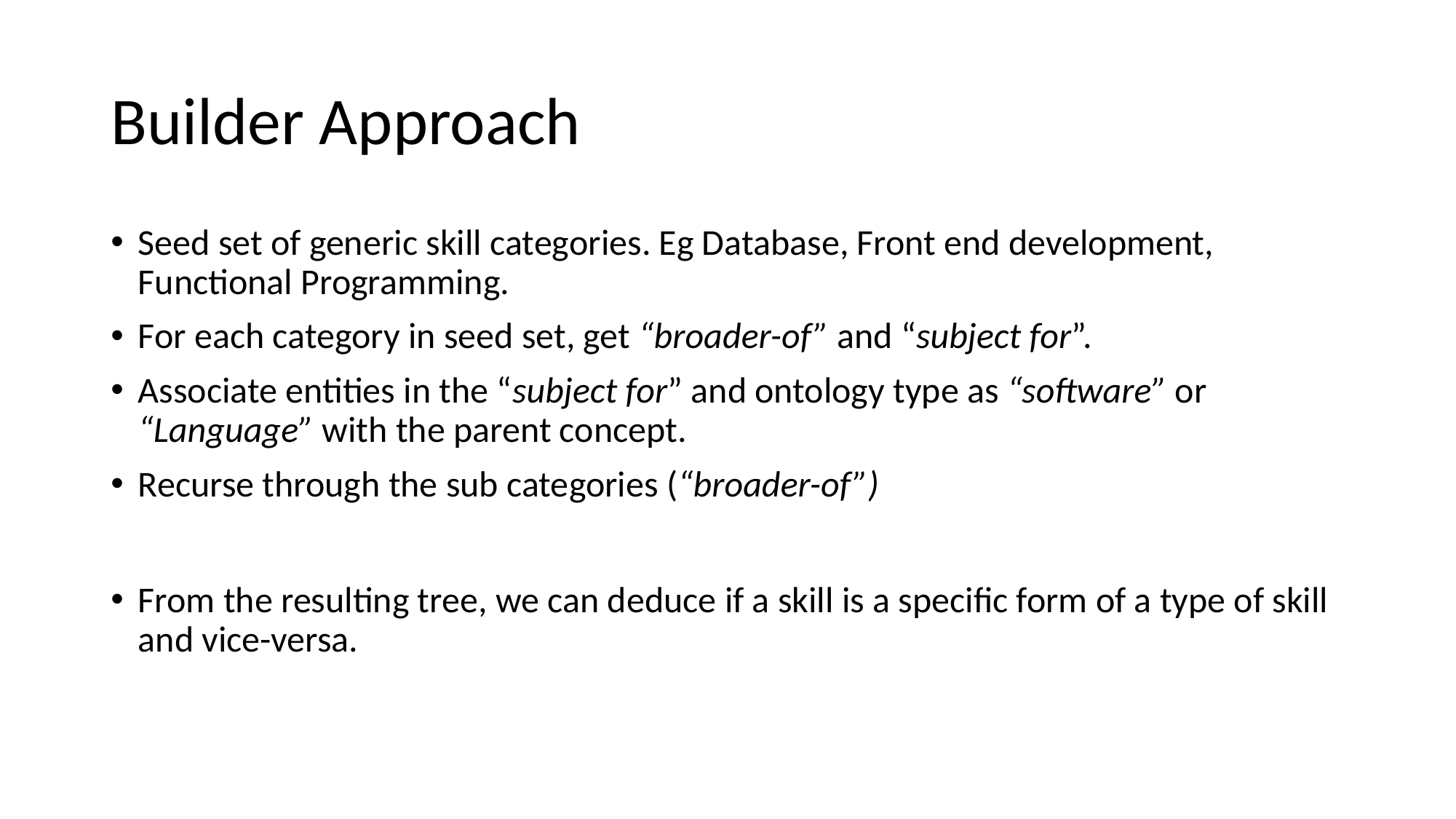

# Builder Approach
Seed set of generic skill categories. Eg Database, Front end development, Functional Programming.
For each category in seed set, get “broader-of” and “subject for”.
Associate entities in the “subject for” and ontology type as “software” or “Language” with the parent concept.
Recurse through the sub categories (“broader-of”)

From the resulting tree, we can deduce if a skill is a specific form of a type of skill and vice-versa.